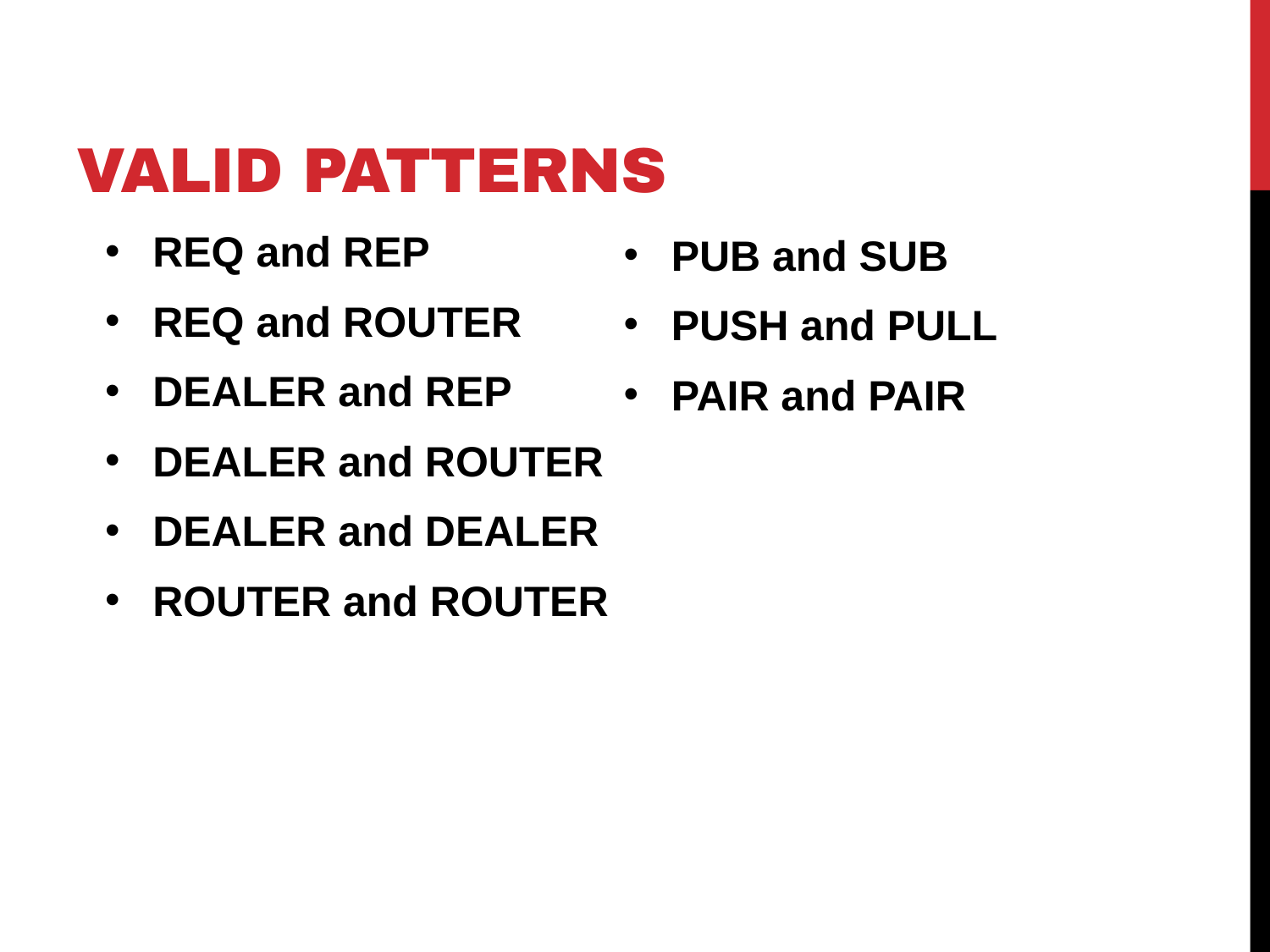

# Valid Patterns
REQ and REP
REQ and ROUTER
DEALER and REP
DEALER and ROUTER
DEALER and DEALER
ROUTER and ROUTER

PUB and SUB
PUSH and PULL
PAIR and PAIR